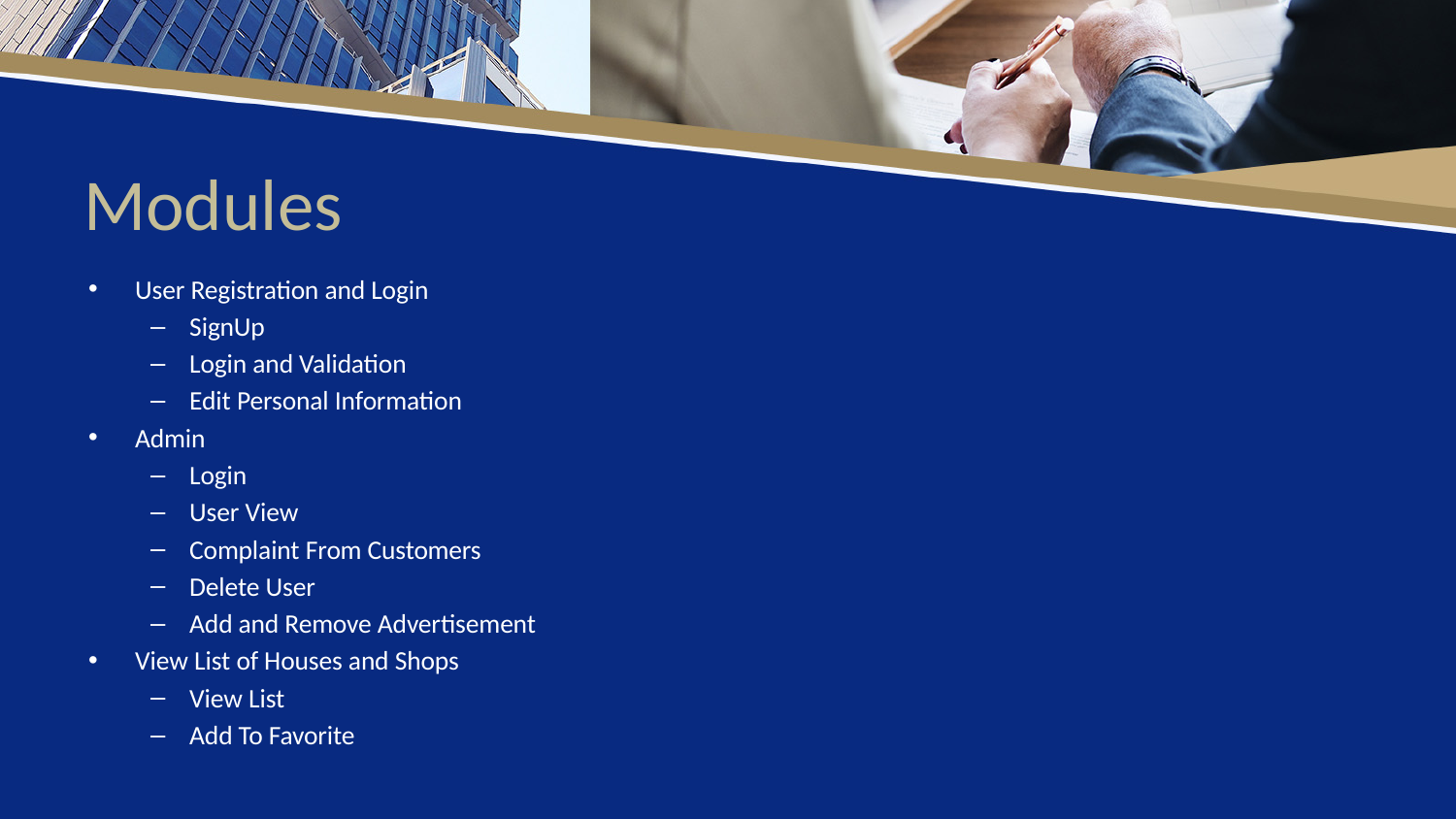

# Modules
User Registration and Login
SignUp
Login and Validation
Edit Personal Information
Admin
Login
User View
Complaint From Customers
Delete User
Add and Remove Advertisement
View List of Houses and Shops
View List
Add To Favorite